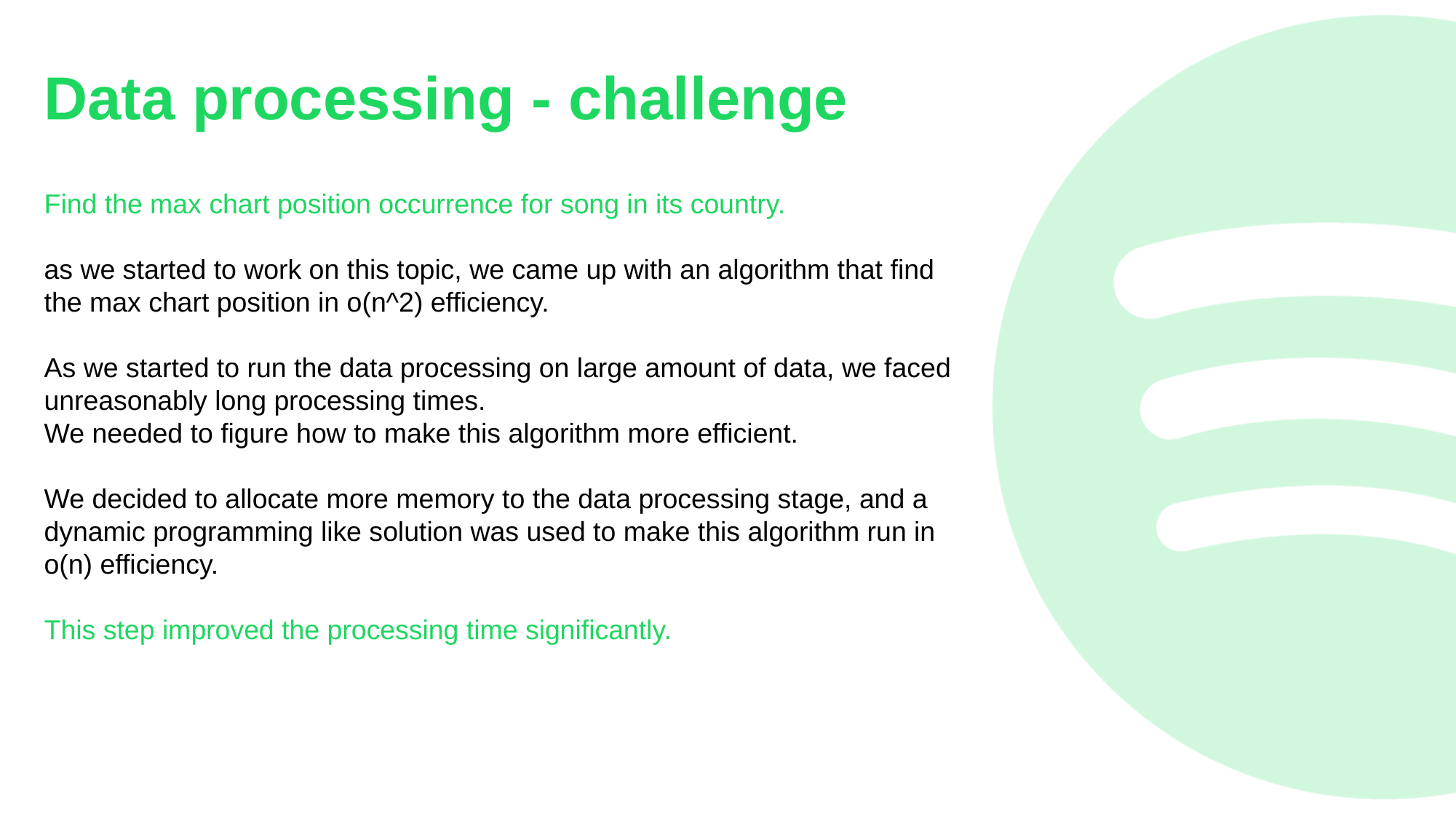

Data processing - challenge
Find the max chart position occurrence for song in its country.

as we started to work on this topic, we came up with an algorithm that find the max chart position in o(n^2) efficiency.

As we started to run the data processing on large amount of data, we faced unreasonably long processing times.
We needed to figure how to make this algorithm more efficient.

We decided to allocate more memory to the data processing stage, and a dynamic programming like solution was used to make this algorithm run in o(n) efficiency.

This step improved the processing time significantly.